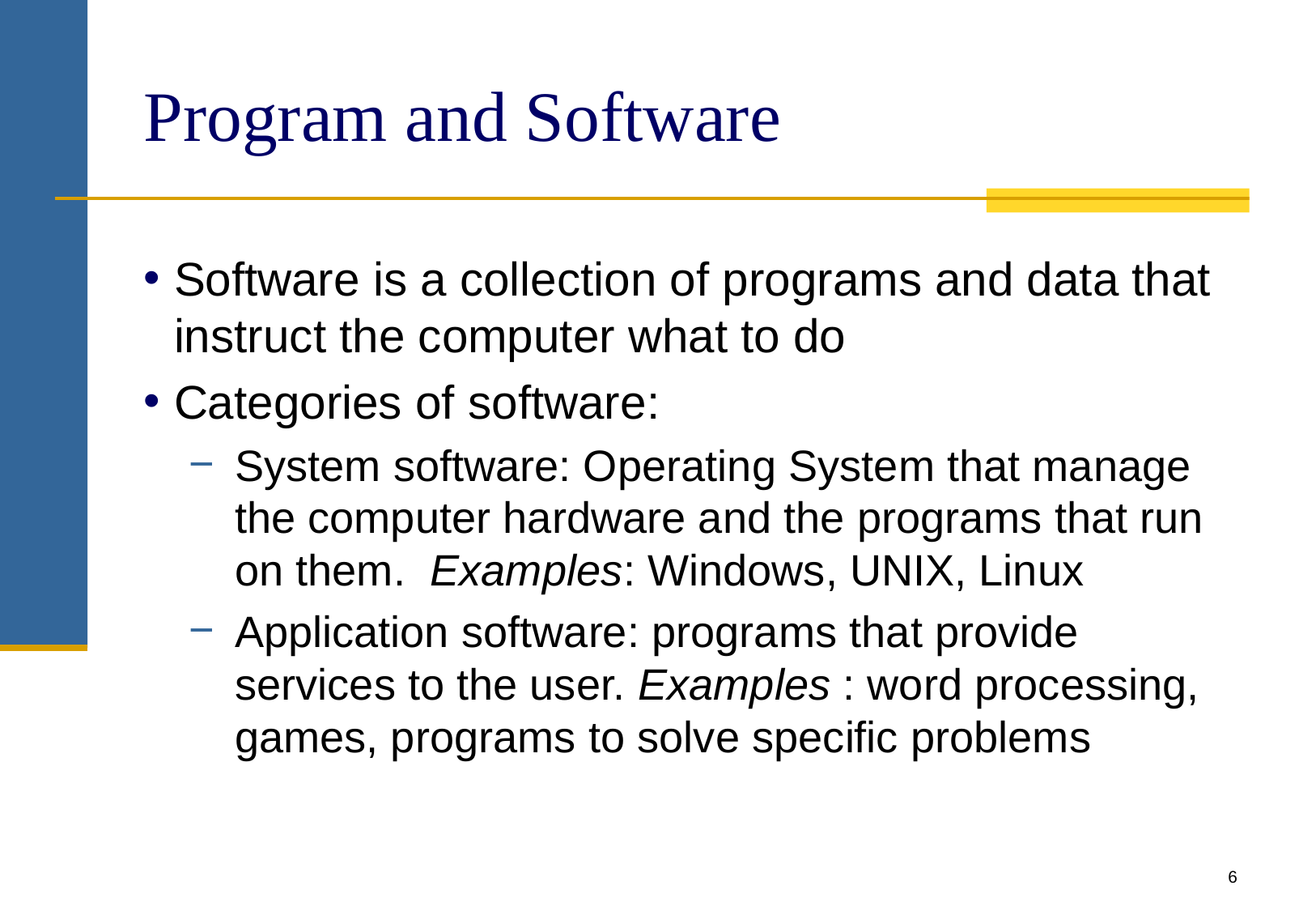

# Program and Software
Software is a collection of programs and data that instruct the computer what to do
Categories of software:
System software: Operating System that manage the computer hardware and the programs that run on them.  Examples: Windows, UNIX, Linux
Application software: programs that provide services to the user. Examples : word processing, games, programs to solve specific problems
6